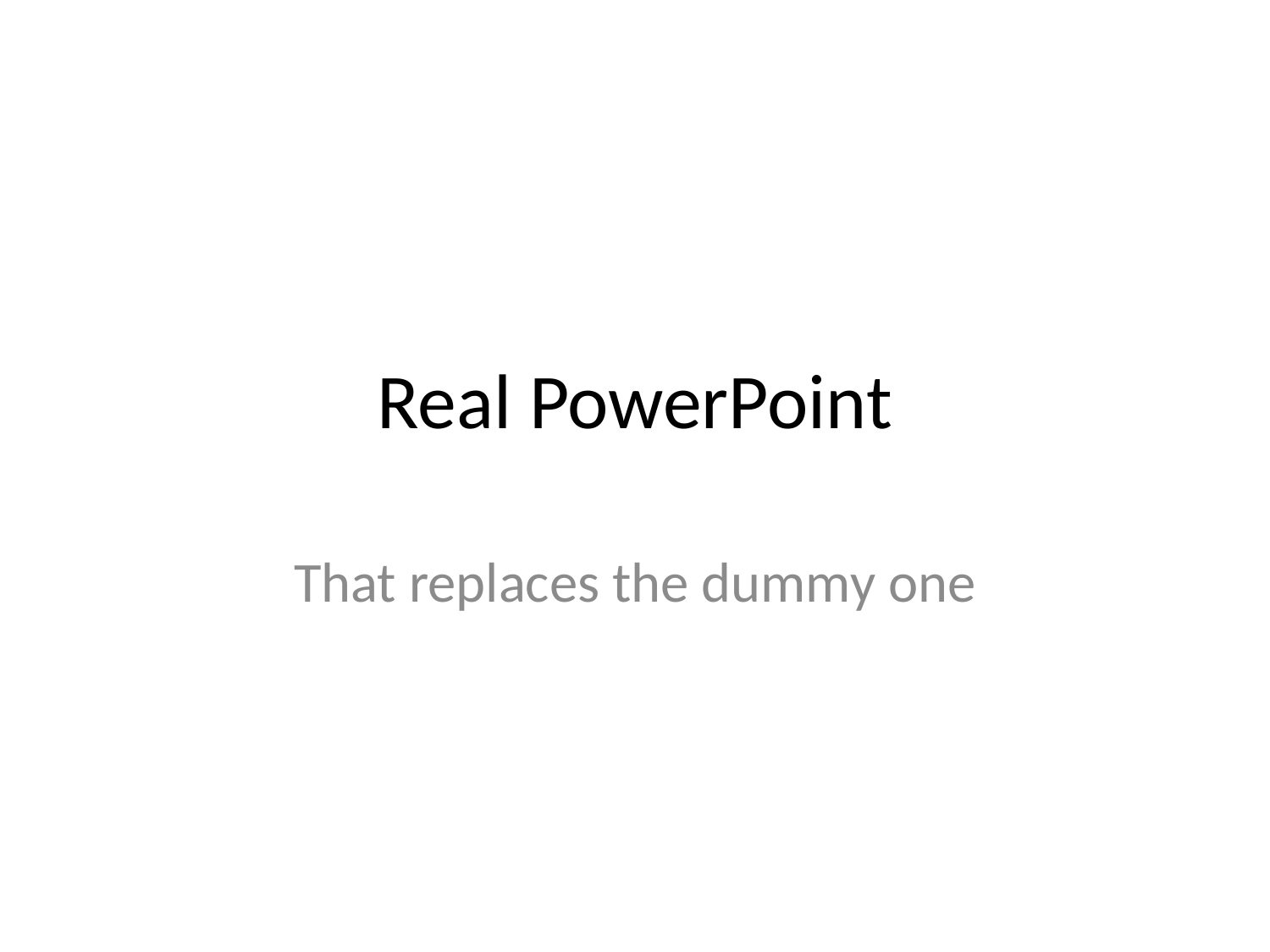

# Real PowerPoint
That replaces the dummy one